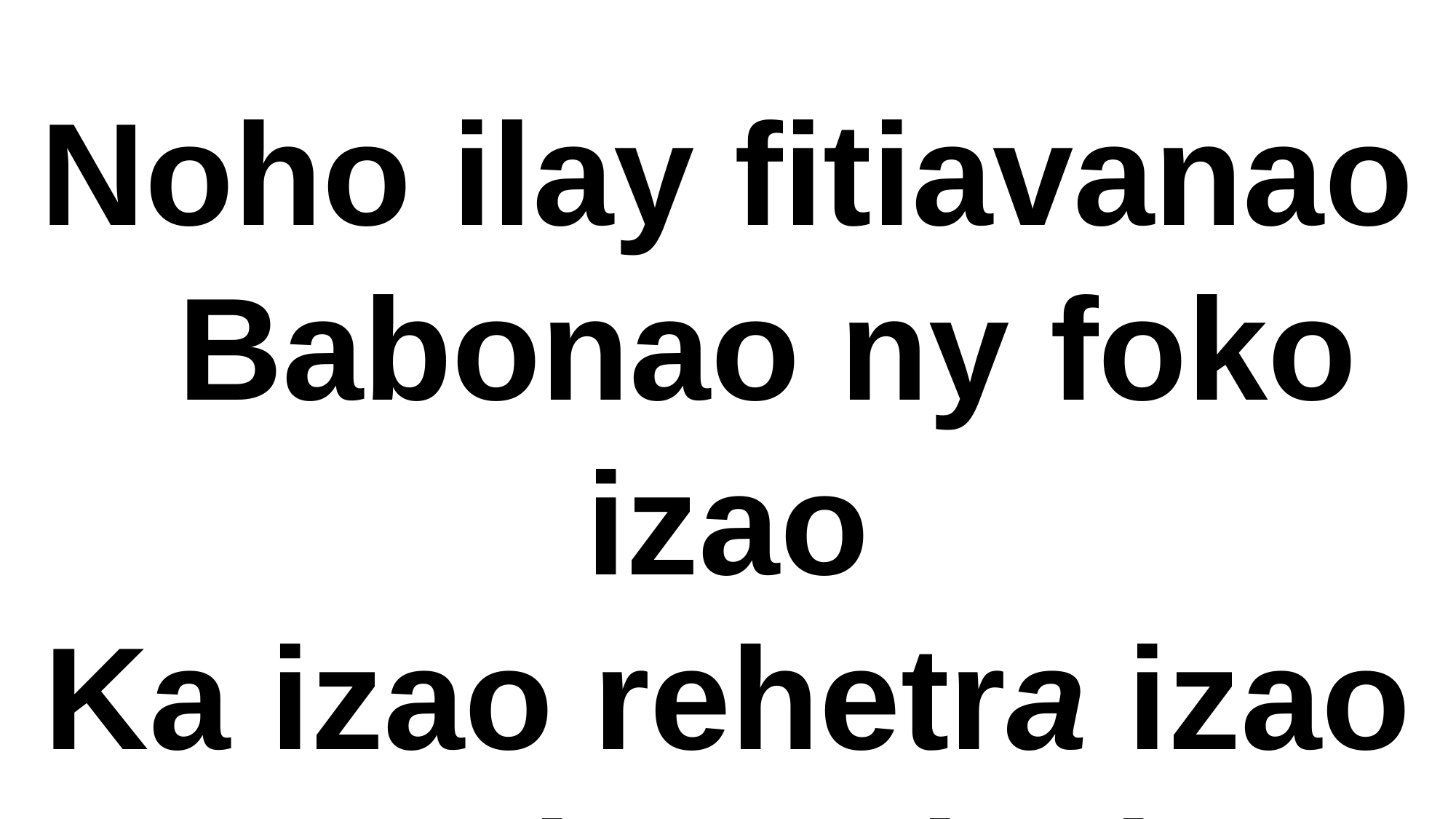

Noho ilay fitiavanao
  Babonao ny foko izao
Ka izao rehetra izao
  Tsy hamoizako Anao.